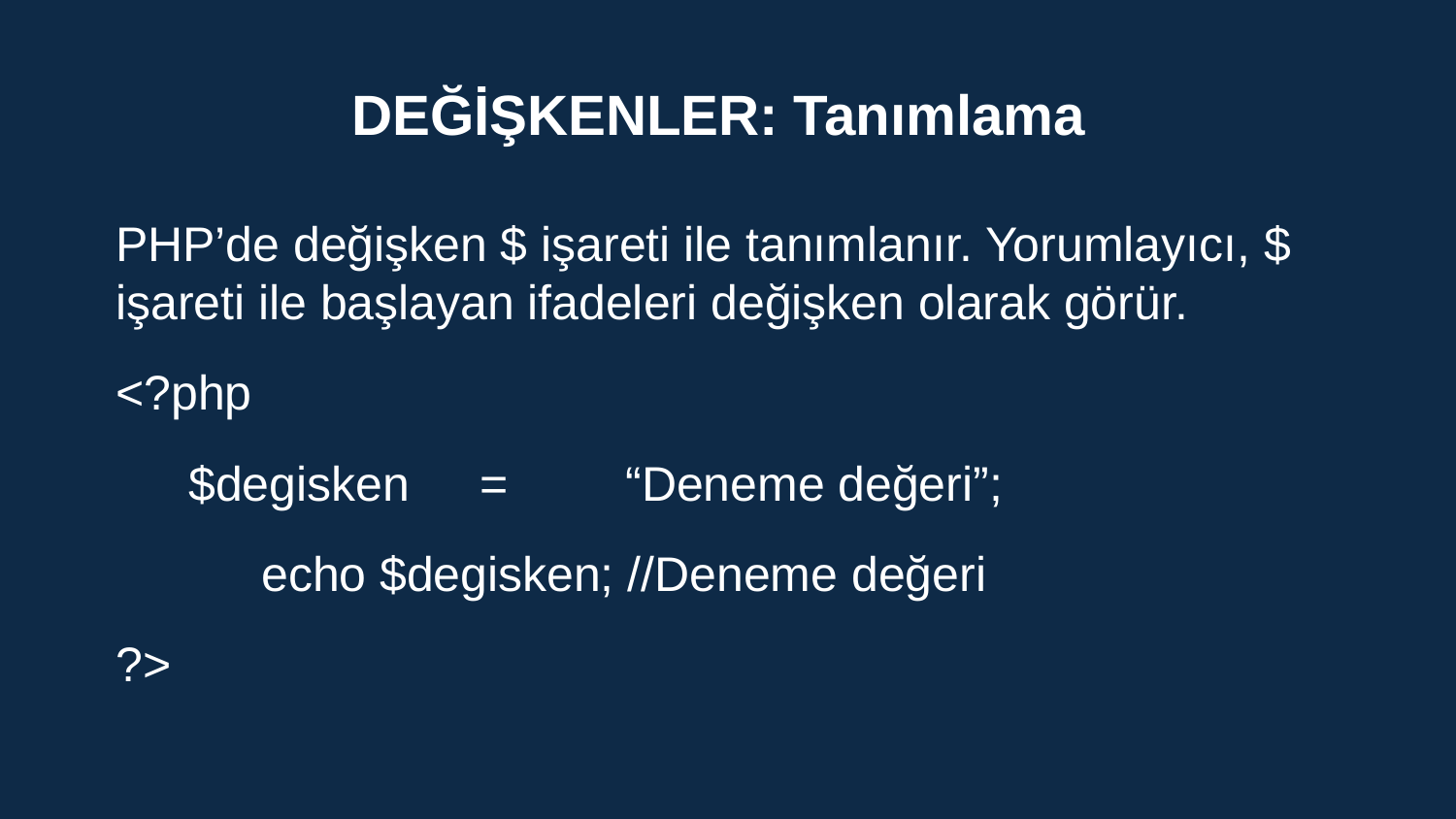

DEĞİŞKENLER: Tanımlama
PHP’de değişken $ işareti ile tanımlanır. Yorumlayıcı, $ işareti ile başlayan ifadeleri değişken olarak görür.
<?php
$degisken	=	“Deneme değeri”;
	echo $degisken; //Deneme değeri
?>